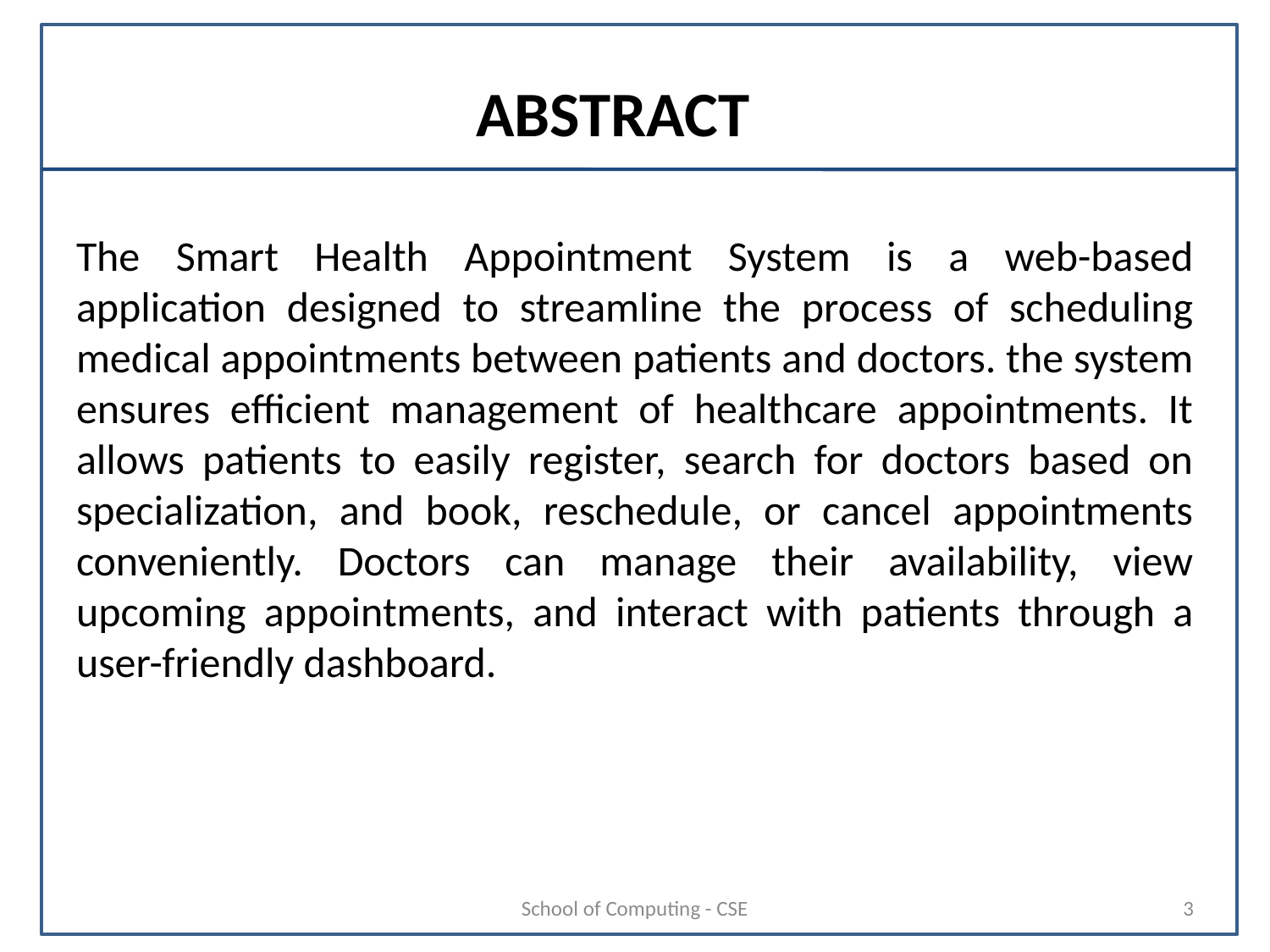

# ABSTRACT
The Smart Health Appointment System is a web-based application designed to streamline the process of scheduling medical appointments between patients and doctors. the system ensures efficient management of healthcare appointments. It allows patients to easily register, search for doctors based on specialization, and book, reschedule, or cancel appointments conveniently. Doctors can manage their availability, view upcoming appointments, and interact with patients through a user-friendly dashboard.
School of Computing - CSE
3